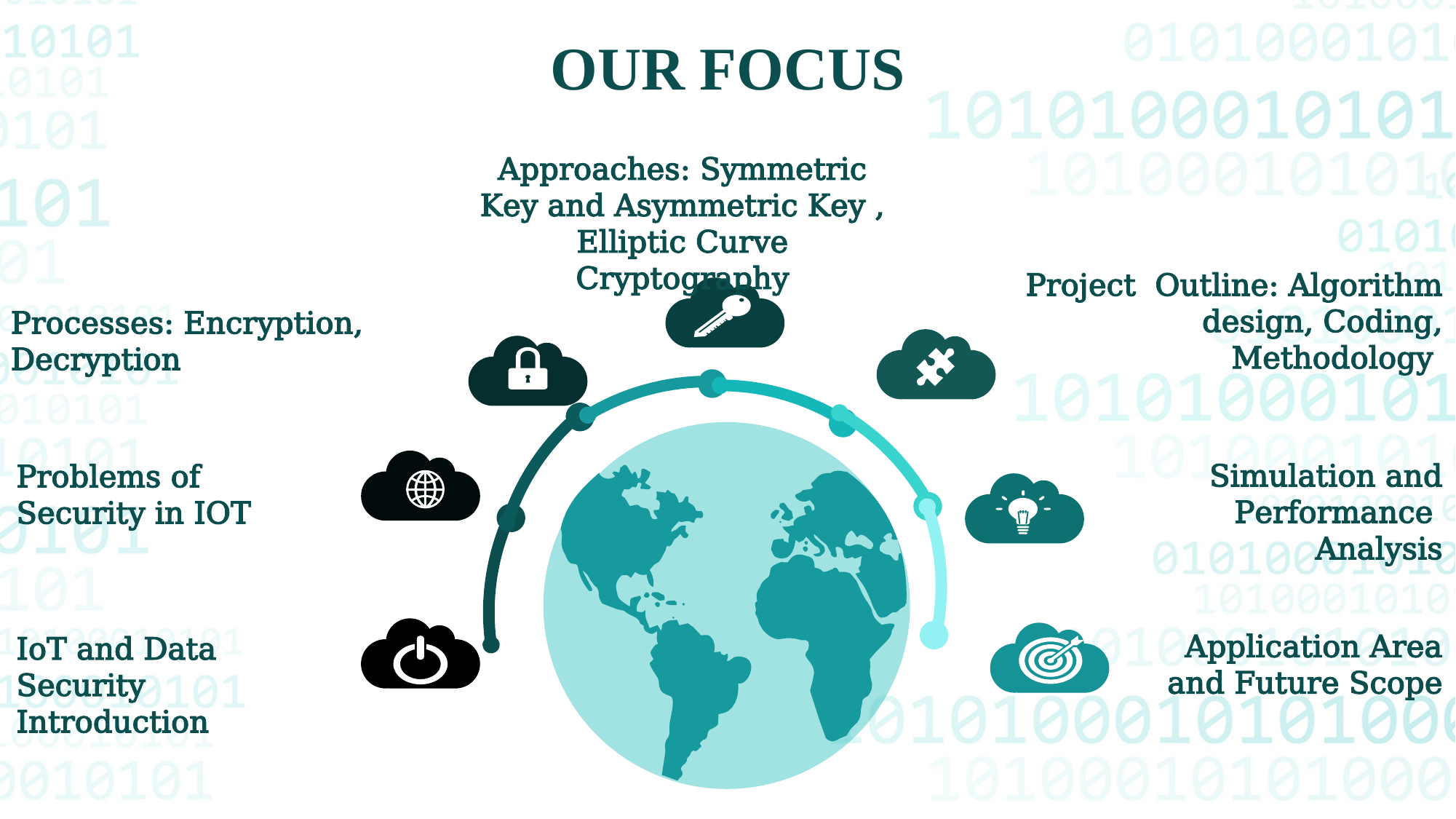

OUR FOCUS
Approaches: Symmetric Key and Asymmetric Key , Elliptic Curve Cryptography
Project  Outline: Algorithm design, Coding, Methodology

Processes: Encryption, Decryption

Simulation and
Performance  Analysis
Problems of Security in IOT

Application Area and Future Scope

IoT and Data Security Introduction